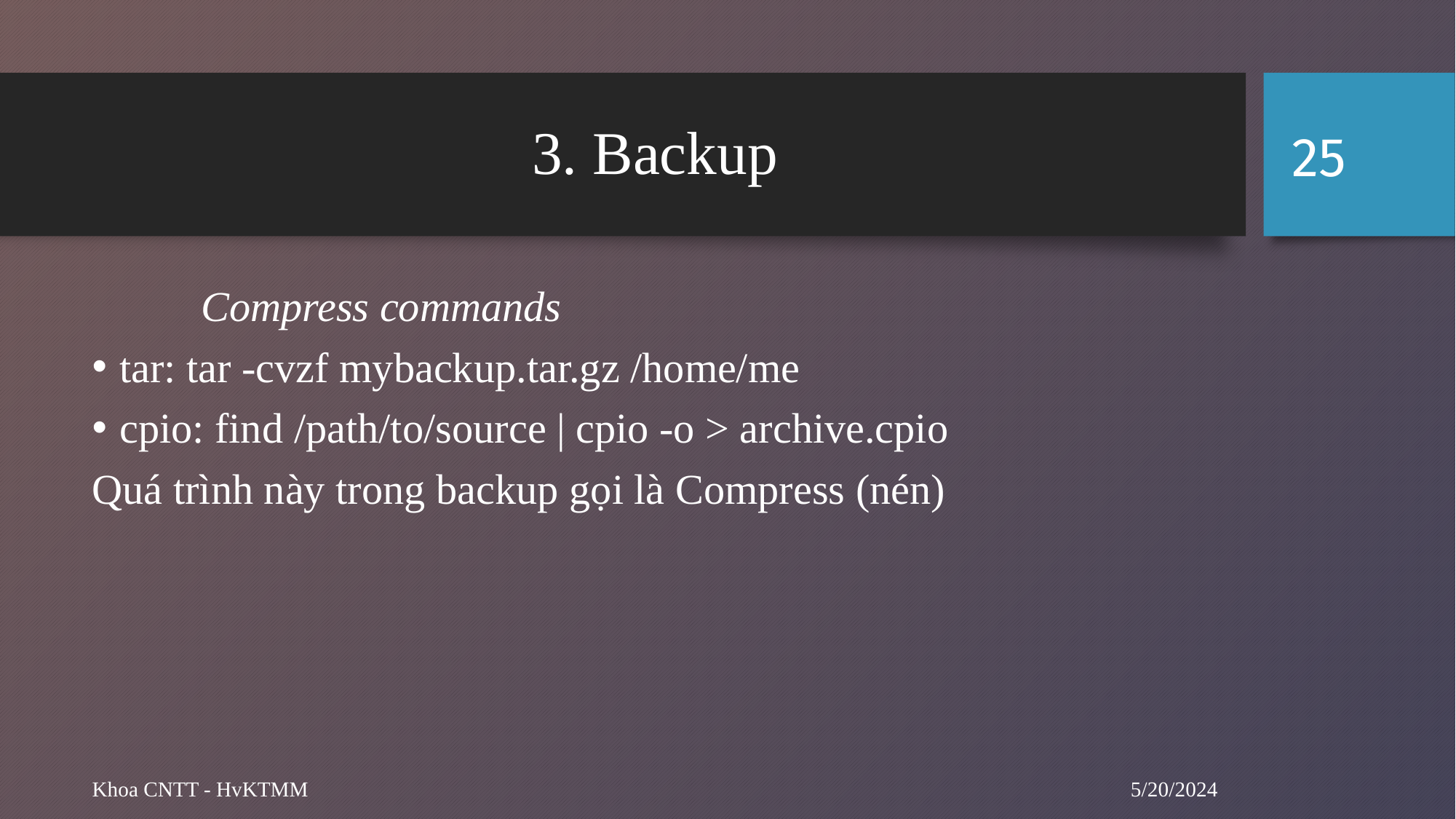

25
# 3. Backup
	Compress commands
tar: tar -cvzf mybackup.tar.gz /home/me
cpio: find /path/to/source | cpio -o > archive.cpio
Quá trình này trong backup gọi là Compress (nén)
5/20/2024
Khoa CNTT - HvKTMM